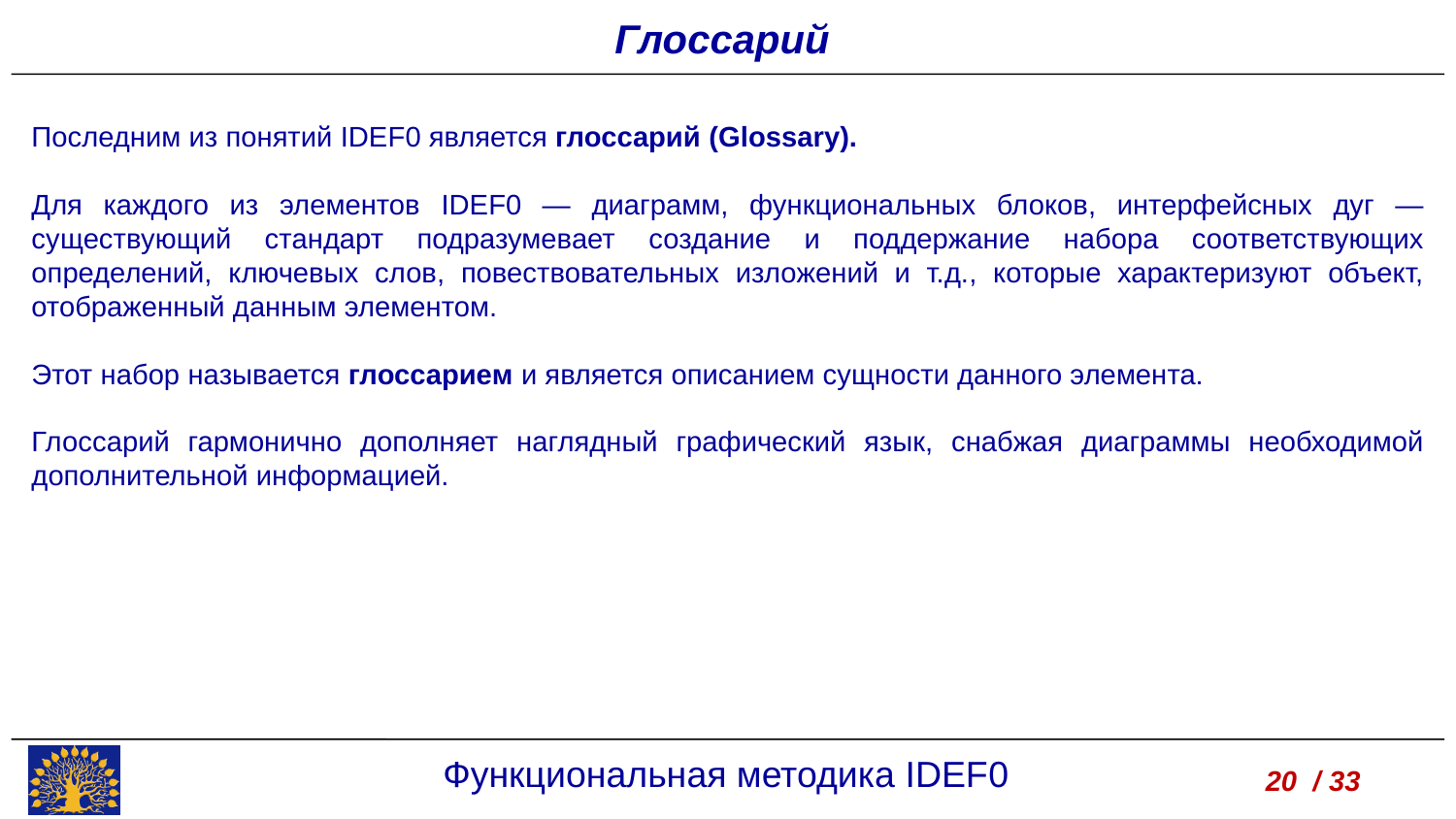

Глоссарий
Последним из понятий IDEF0 является глоссарий (Glossary).

Для каждого из элементов IDEF0 — диаграмм, функциональных блоков, интерфейсных дуг — существующий стандарт подразумевает создание и поддержание набора соответствующих определений, ключевых слов, повествовательных изложений и т.д., которые характеризуют объект, отображенный данным элементом.

Этот набор называется глоссарием и является описанием сущности данного элемента.

Глоссарий гармонично дополняет наглядный графический язык, снабжая диаграммы необходимой дополнительной информацией.